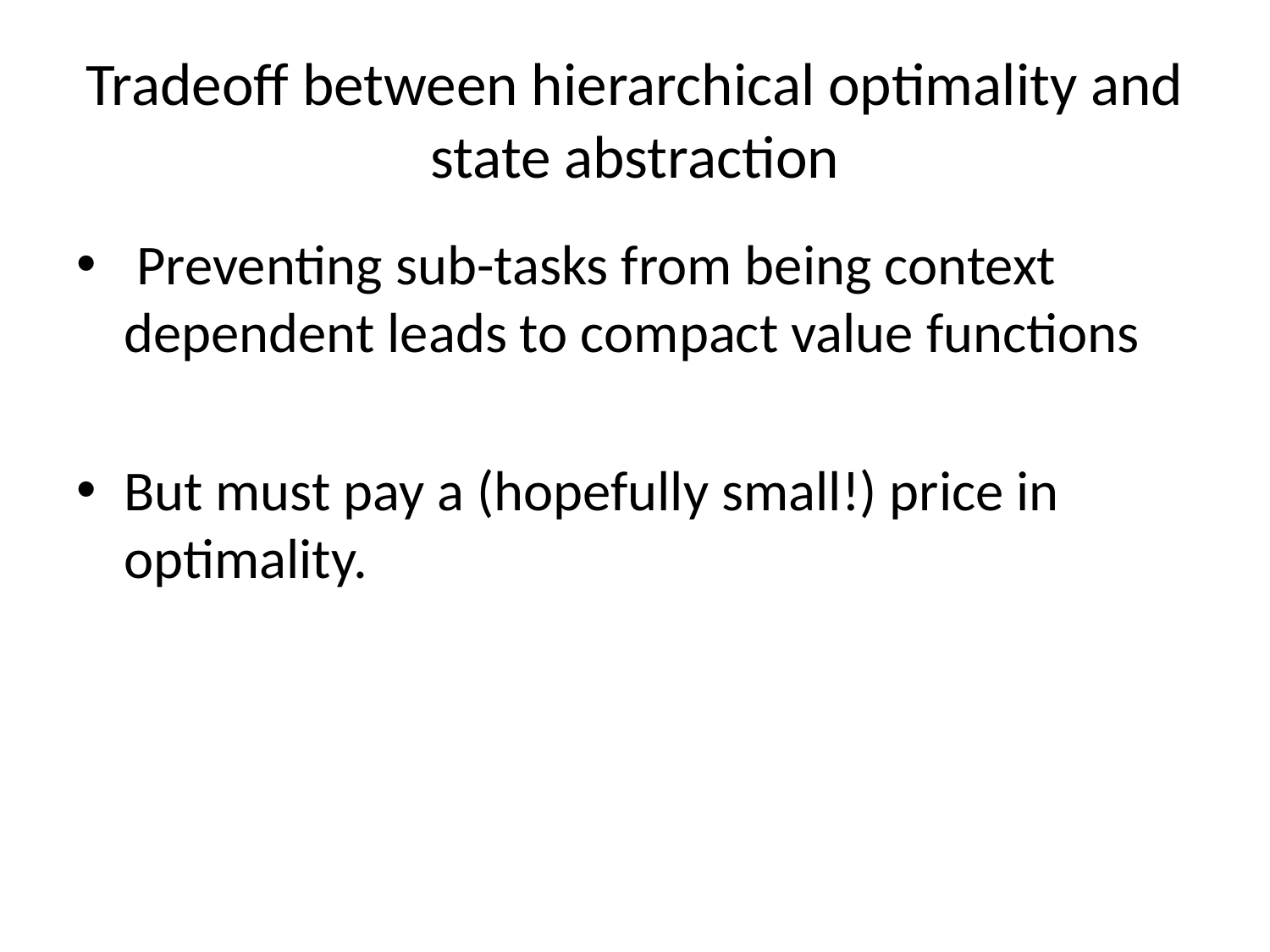

# Tradeoff between hierarchical optimality and state abstraction
 Preventing sub-tasks from being context dependent leads to compact value functions

But must pay a (hopefully small!) price in optimality.